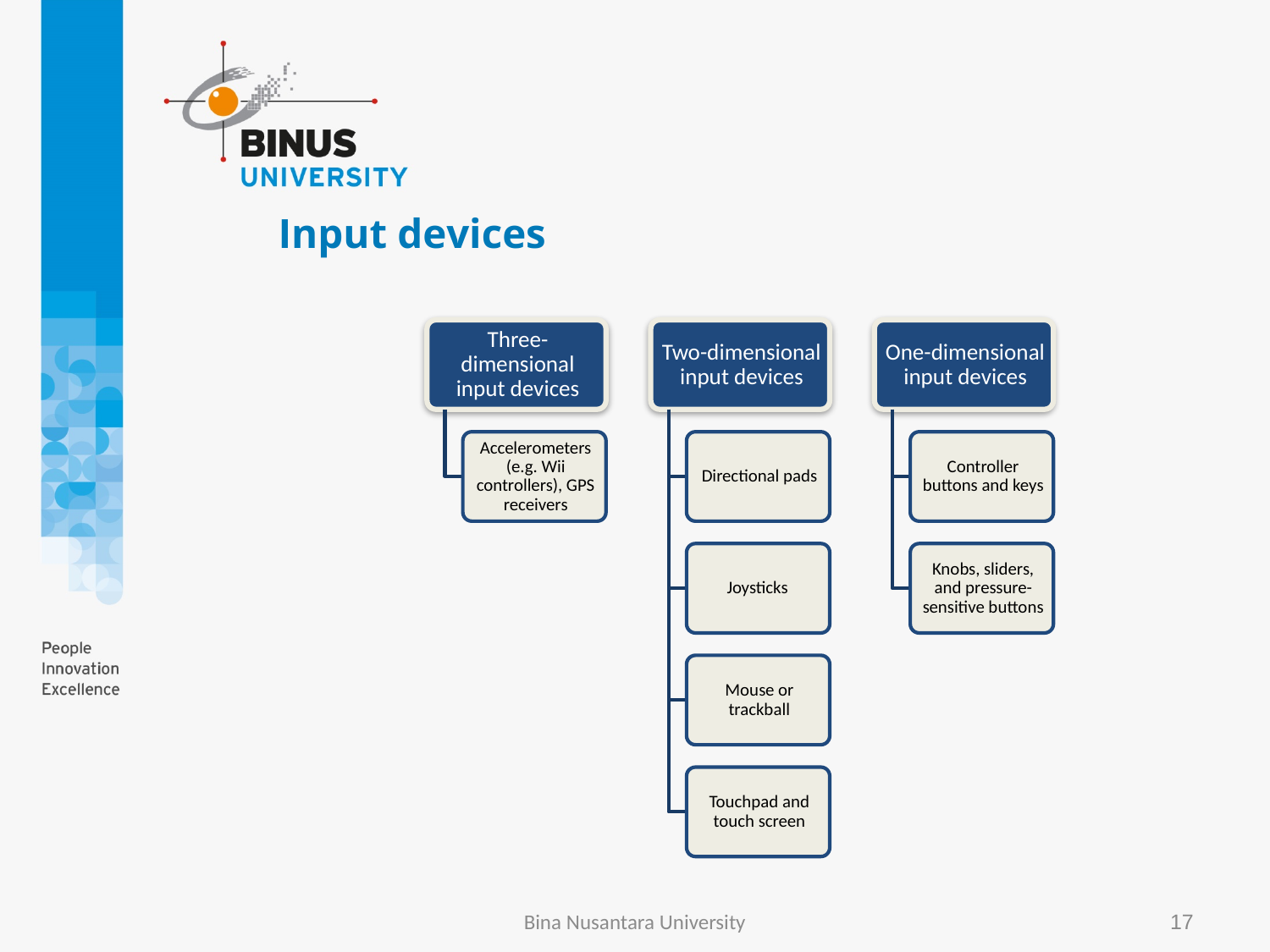

# Input devices
Three-dimensional input devices
Accelerometers (e.g. Wii controllers), GPS receivers
Two-dimensional input devices
Directional pads
Joysticks
Mouse or trackball
Touchpad and touch screen
One-dimensional input devices
Controller buttons and keys
Knobs, sliders, and pressure-sensitive buttons
Bina Nusantara University
17